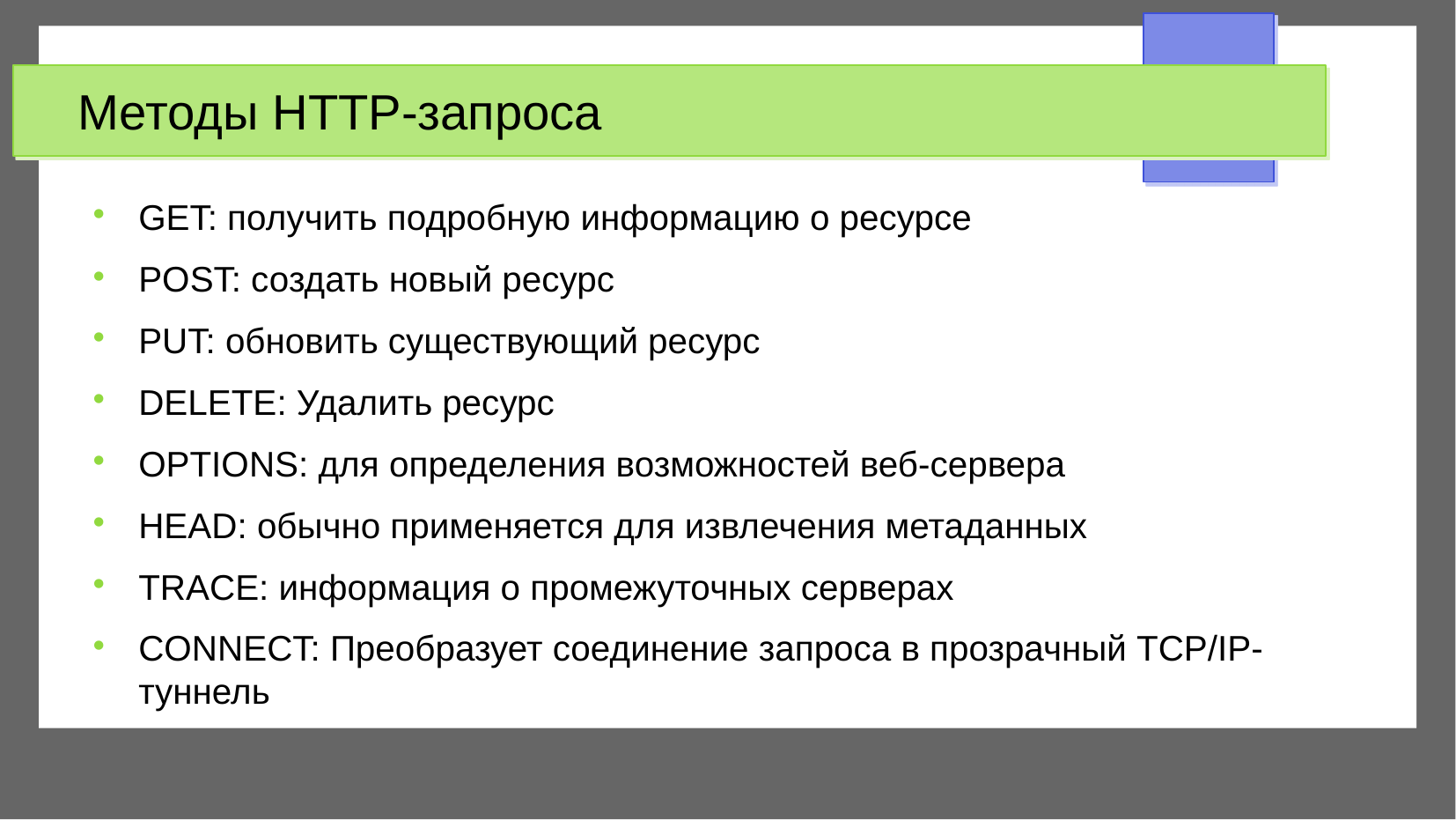

Методы HTTP-запроса
GET: получить подробную информацию о ресурсе
POST: создать новый ресурс
PUT: обновить существующий ресурс
DELETE: Удалить ресурс
OPTIONS: для определения возможностей веб-сервера
HEAD: обычно применяется для извлечения метаданных
TRACE: информация о промежуточных серверах
CONNECT: Преобразует соединение запроса в прозрачный TCP/IP-туннель